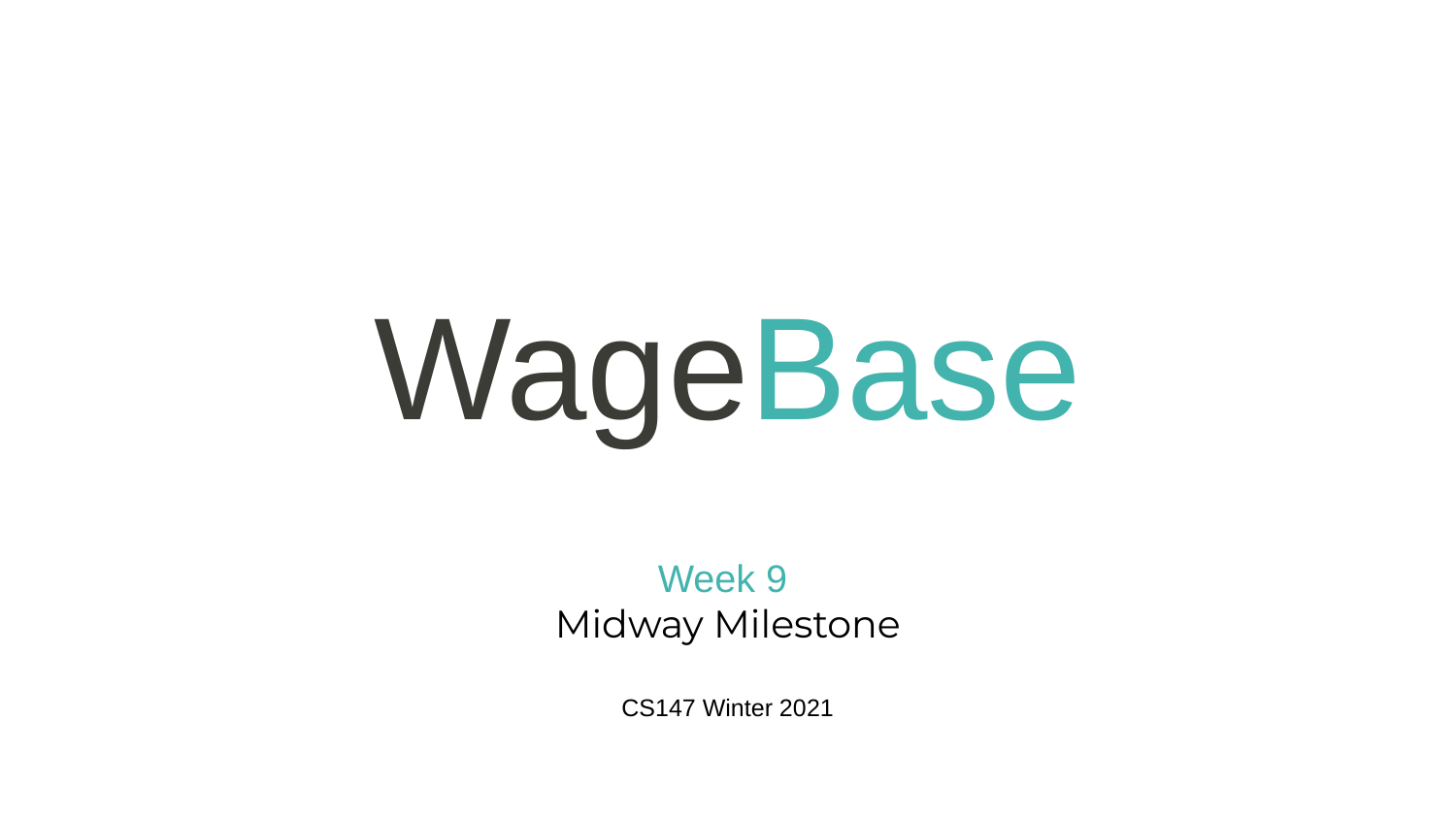

WageBase
Week 9
Midway Milestone

CS147 Winter 2021